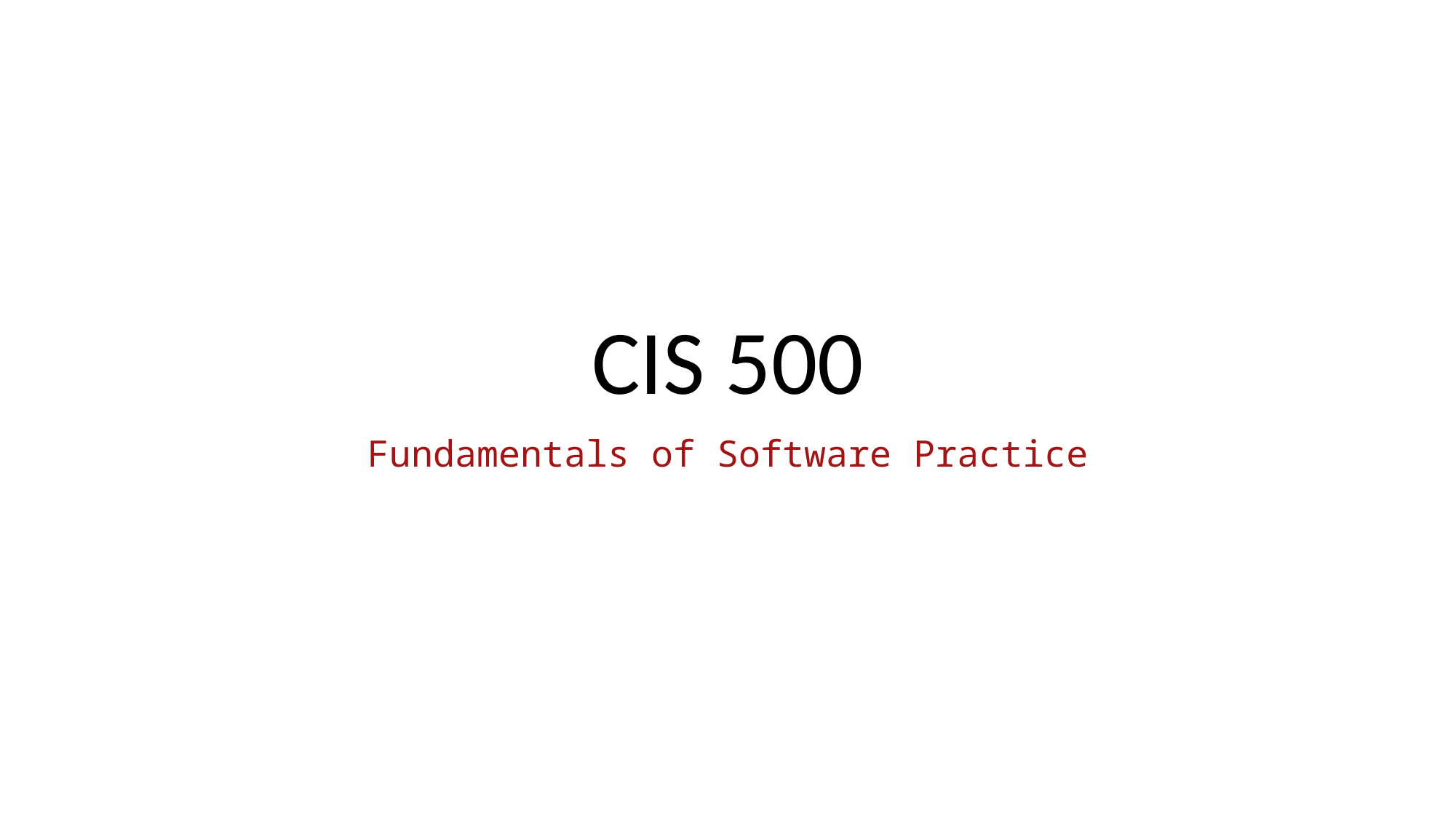

# CIS 500
Fundamentals of Software Practice